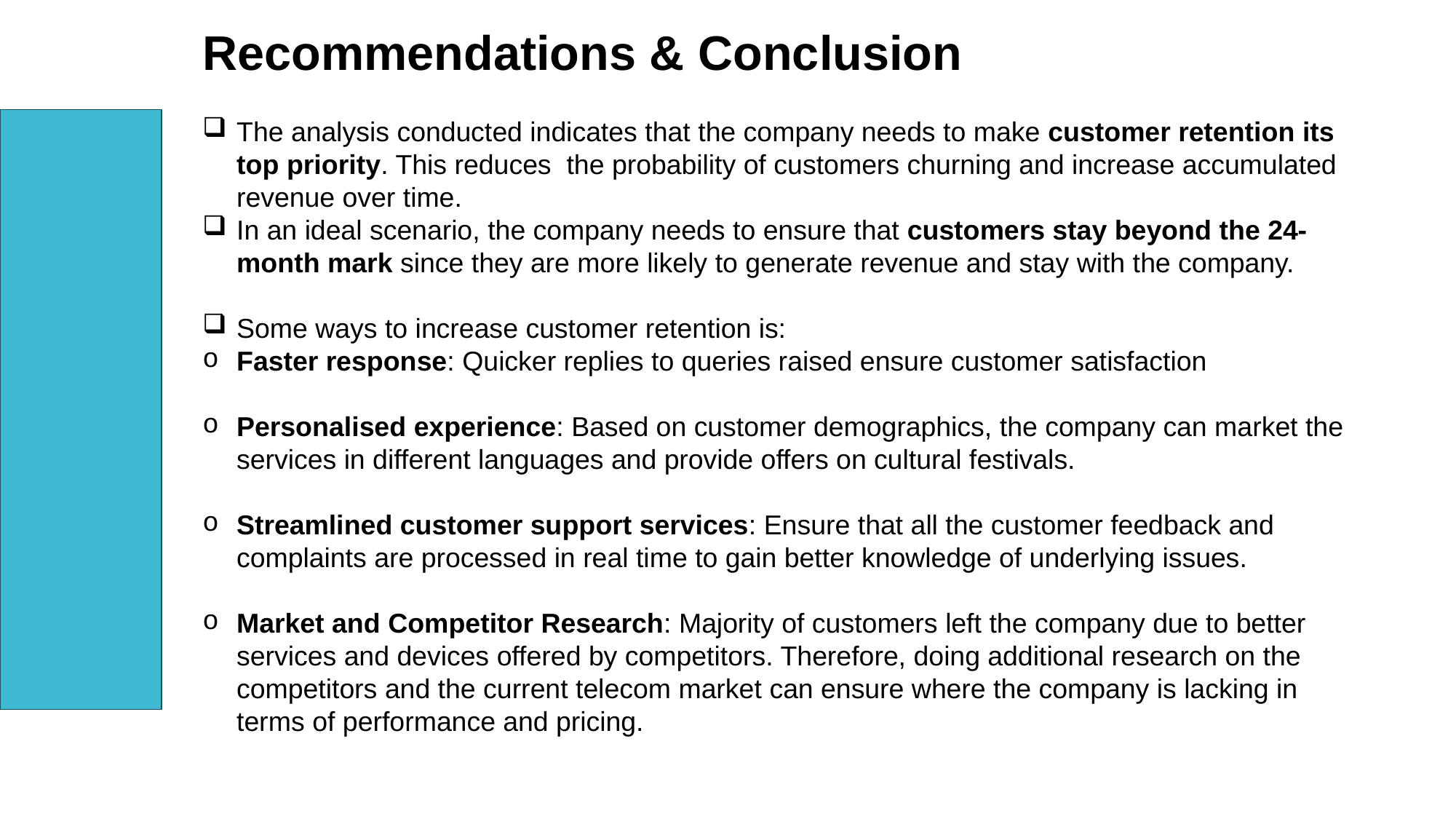

Recommendations & Conclusion

The analysis conducted indicates that the company needs to make customer retention its top priority. This reduces  the probability of customers churning and increase accumulated revenue over time.
In an ideal scenario, the company needs to ensure that customers stay beyond the 24-month mark since they are more likely to generate revenue and stay with the company.

Some ways to increase customer retention is:
Faster response: Quicker replies to queries raised ensure customer satisfaction

Personalised experience: Based on customer demographics, the company can market the services in different languages and provide offers on cultural festivals.

Streamlined customer support services: Ensure that all the customer feedback and complaints are processed in real time to gain better knowledge of underlying issues.

Market and Competitor Research: Majority of customers left the company due to better services and devices offered by competitors. Therefore, doing additional research on the competitors and the current telecom market can ensure where the company is lacking in terms of performance and pricing.